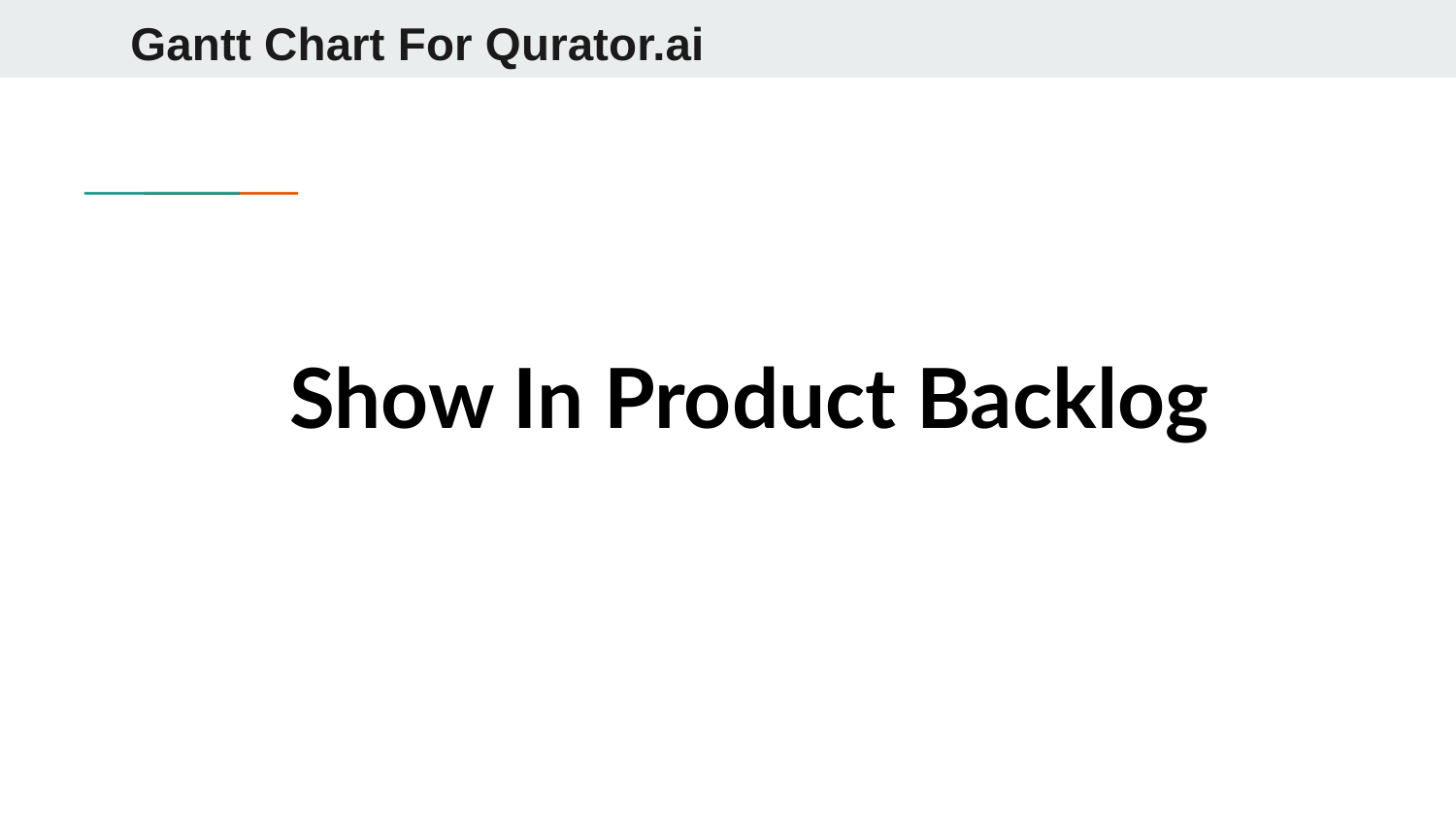

# Gantt Chart For Qurator.ai

Show In Product Backlog